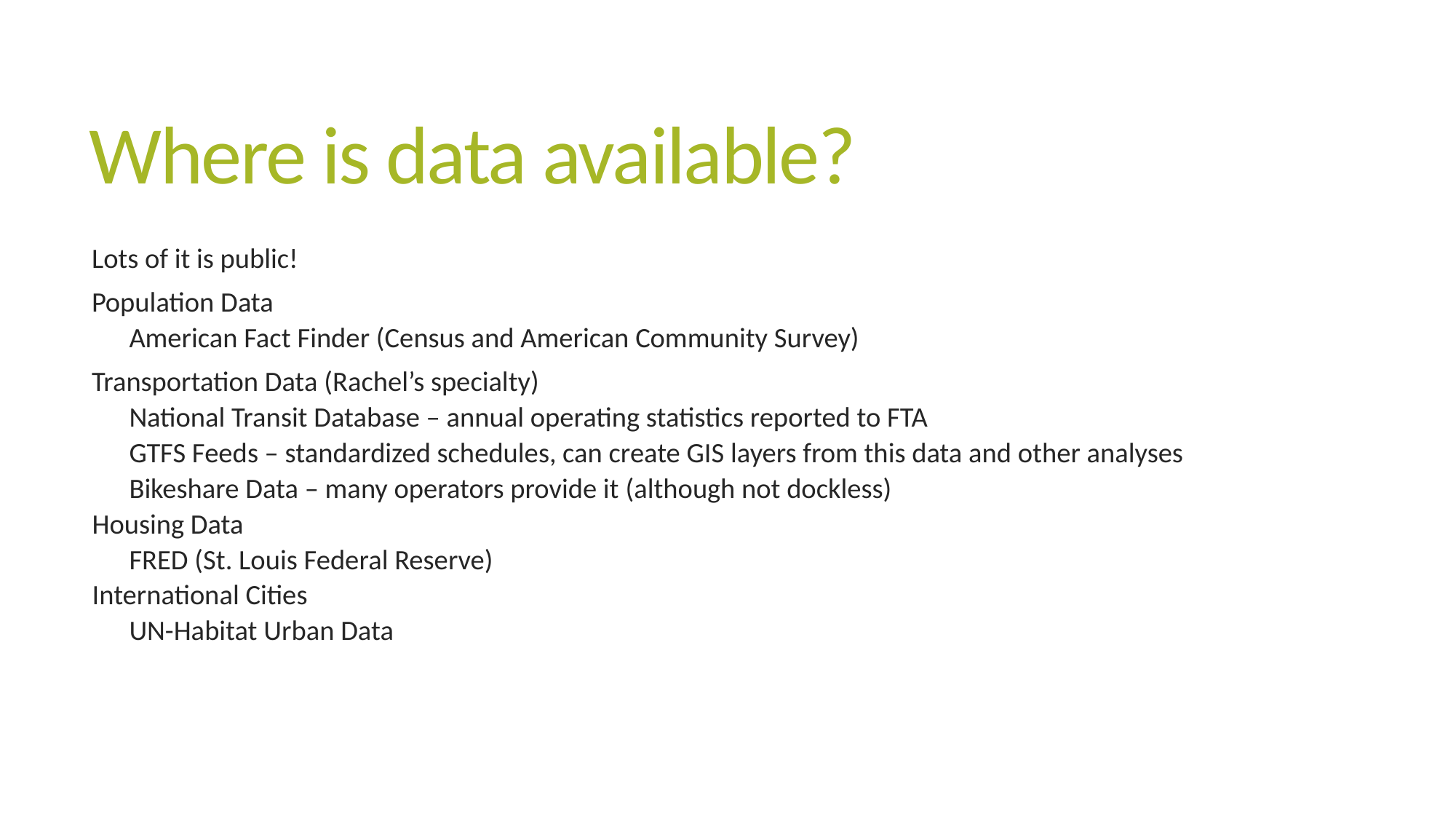

# Where is data available?
Lots of it is public!
Population Data
American Fact Finder (Census and American Community Survey)
Transportation Data (Rachel’s specialty)
National Transit Database – annual operating statistics reported to FTA
GTFS Feeds – standardized schedules, can create GIS layers from this data and other analyses
Bikeshare Data – many operators provide it (although not dockless)
Housing Data
FRED (St. Louis Federal Reserve)
International Cities
UN-Habitat Urban Data